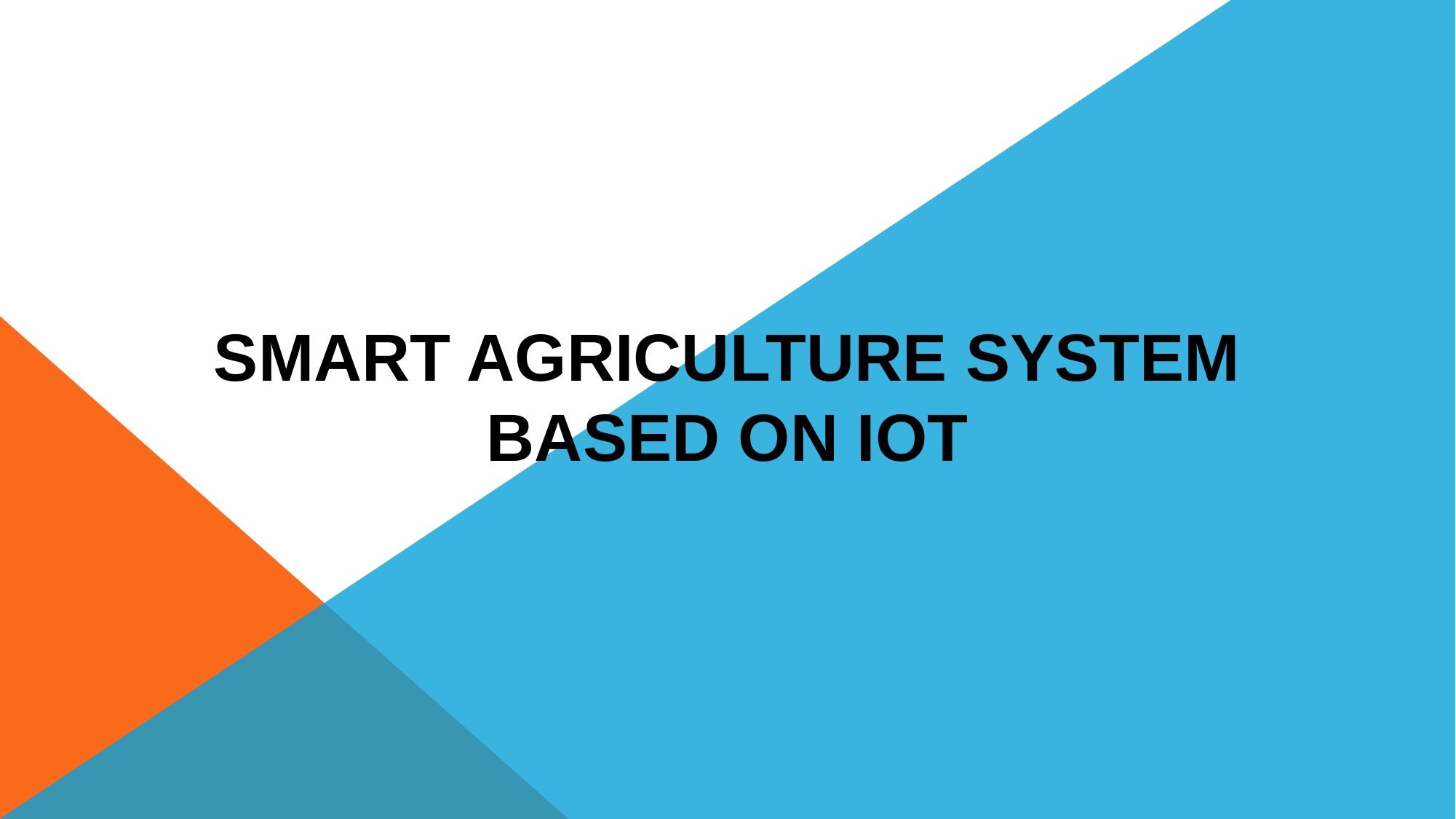

# Smart Agriculture System Based On IOT